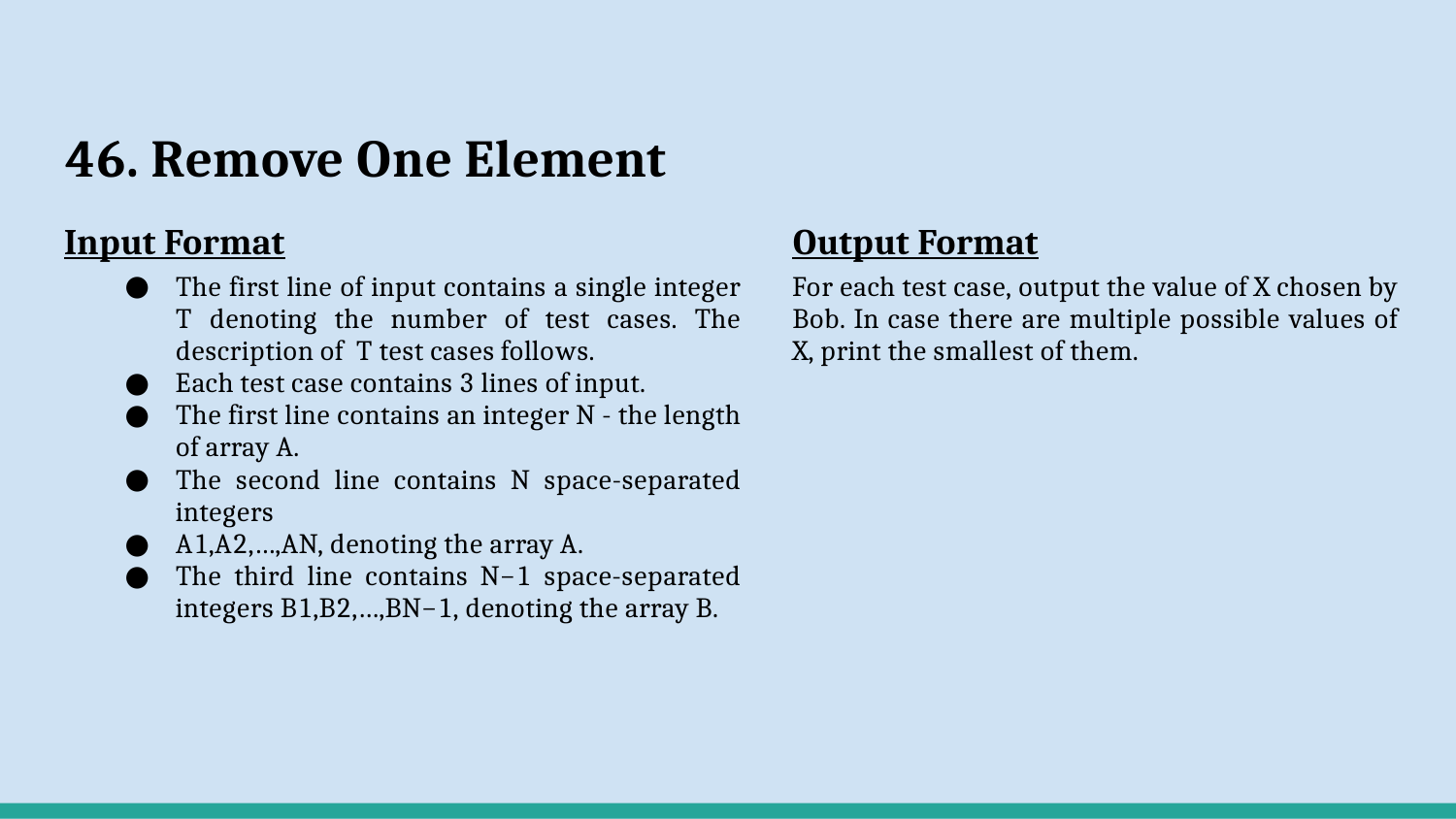

# 46. Remove One Element

Input Format
The first line of input contains a single integer T denoting the number of test cases. The description of  T test cases follows.
Each test case contains 3 lines of input.
The first line contains an integer N - the length of array A.
The second line contains N space-separated integers
A1,A2,…,AN, denoting the array A.
The third line contains N−1 space-separated integers B1,B2,…,BN−1, denoting the array B.
Output Format
For each test case, output the value of X chosen by Bob. In case there are multiple possible values of X, print the smallest of them.